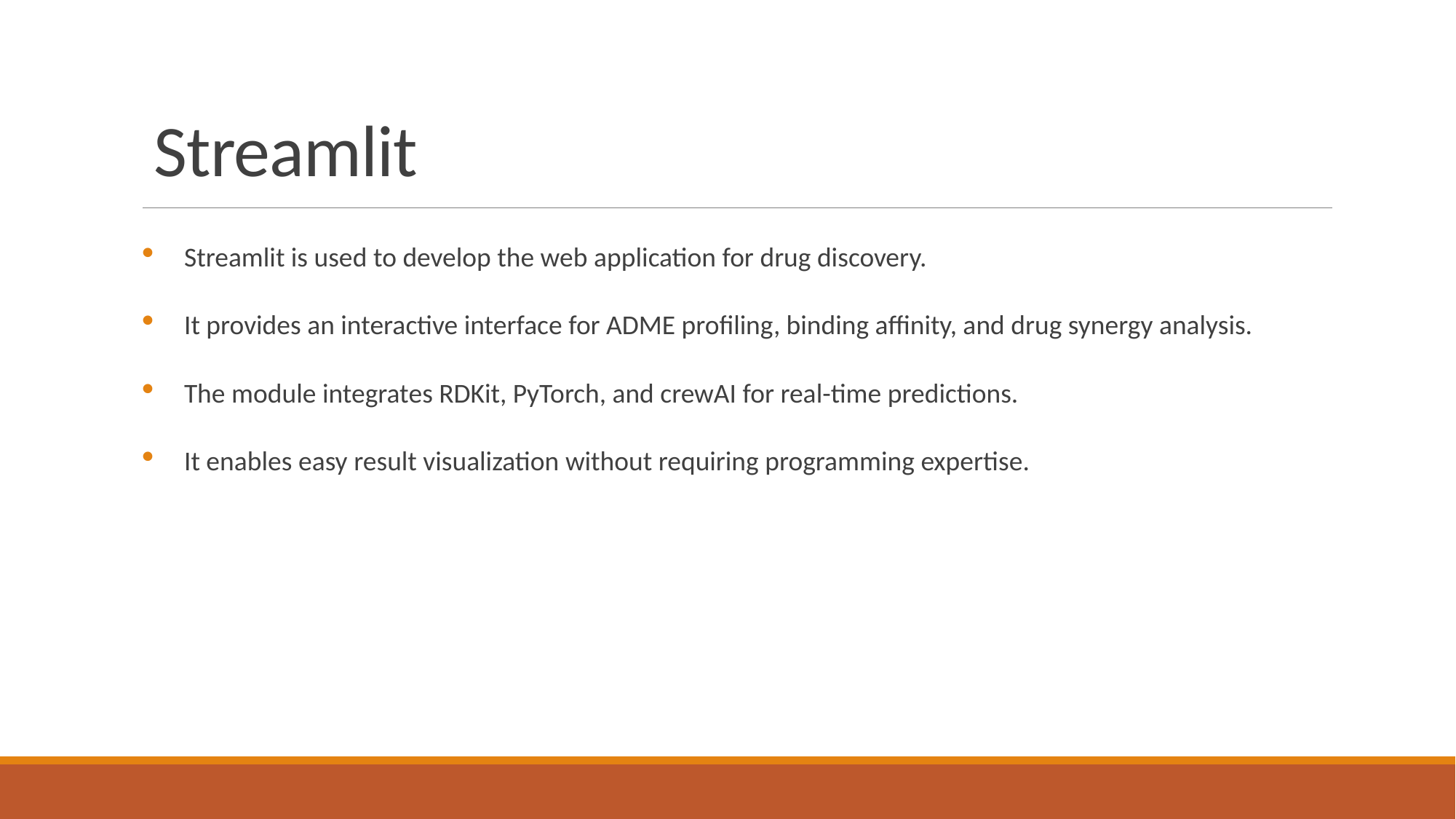

# Streamlit
Streamlit is used to develop the web application for drug discovery.
It provides an interactive interface for ADME profiling, binding affinity, and drug synergy analysis.
The module integrates RDKit, PyTorch, and crewAI for real-time predictions.
It enables easy result visualization without requiring programming expertise.